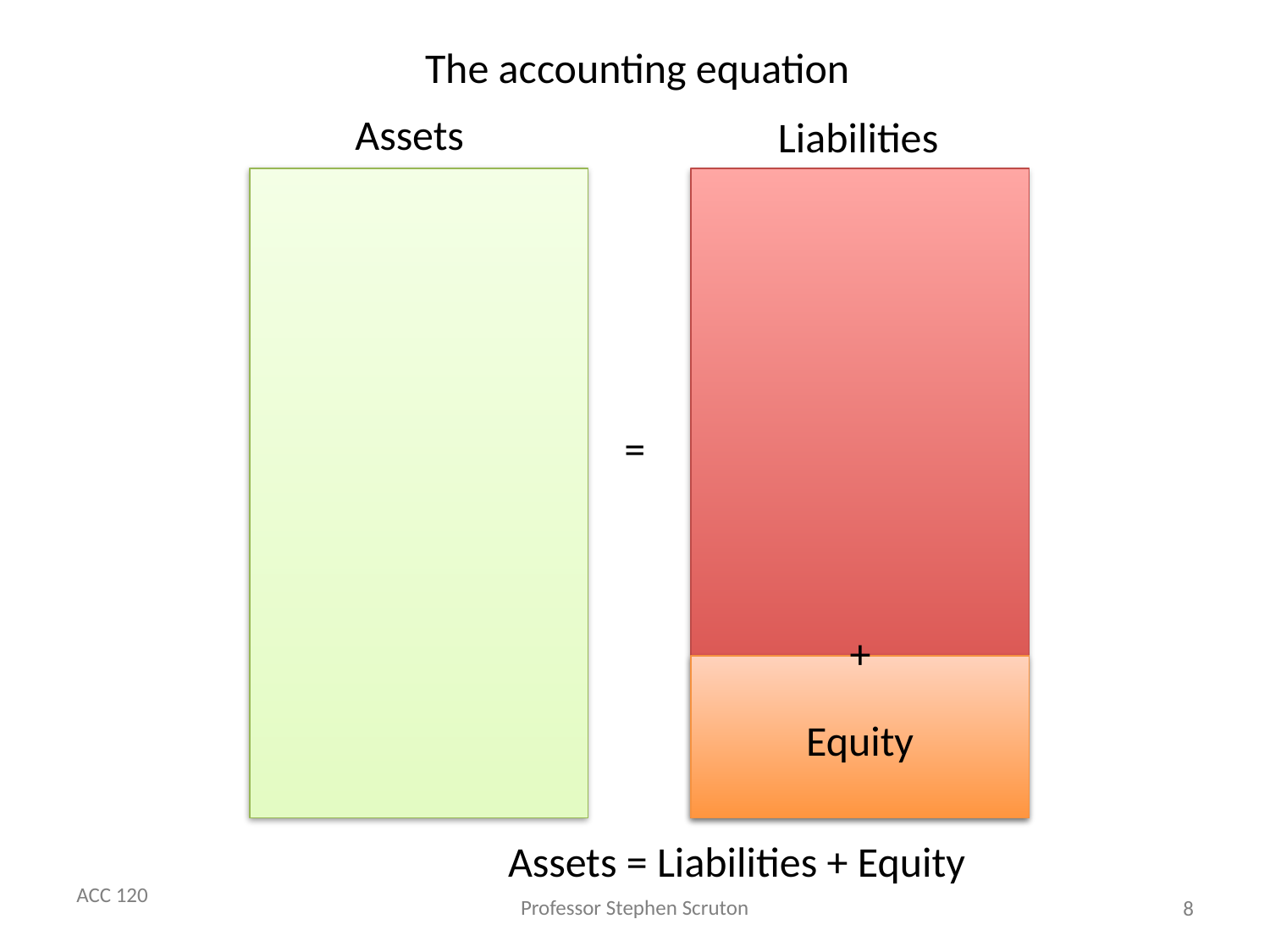

The accounting equation
Liabilities
Assets

=
+

Equity
Assets = Liabilities + Equity
8